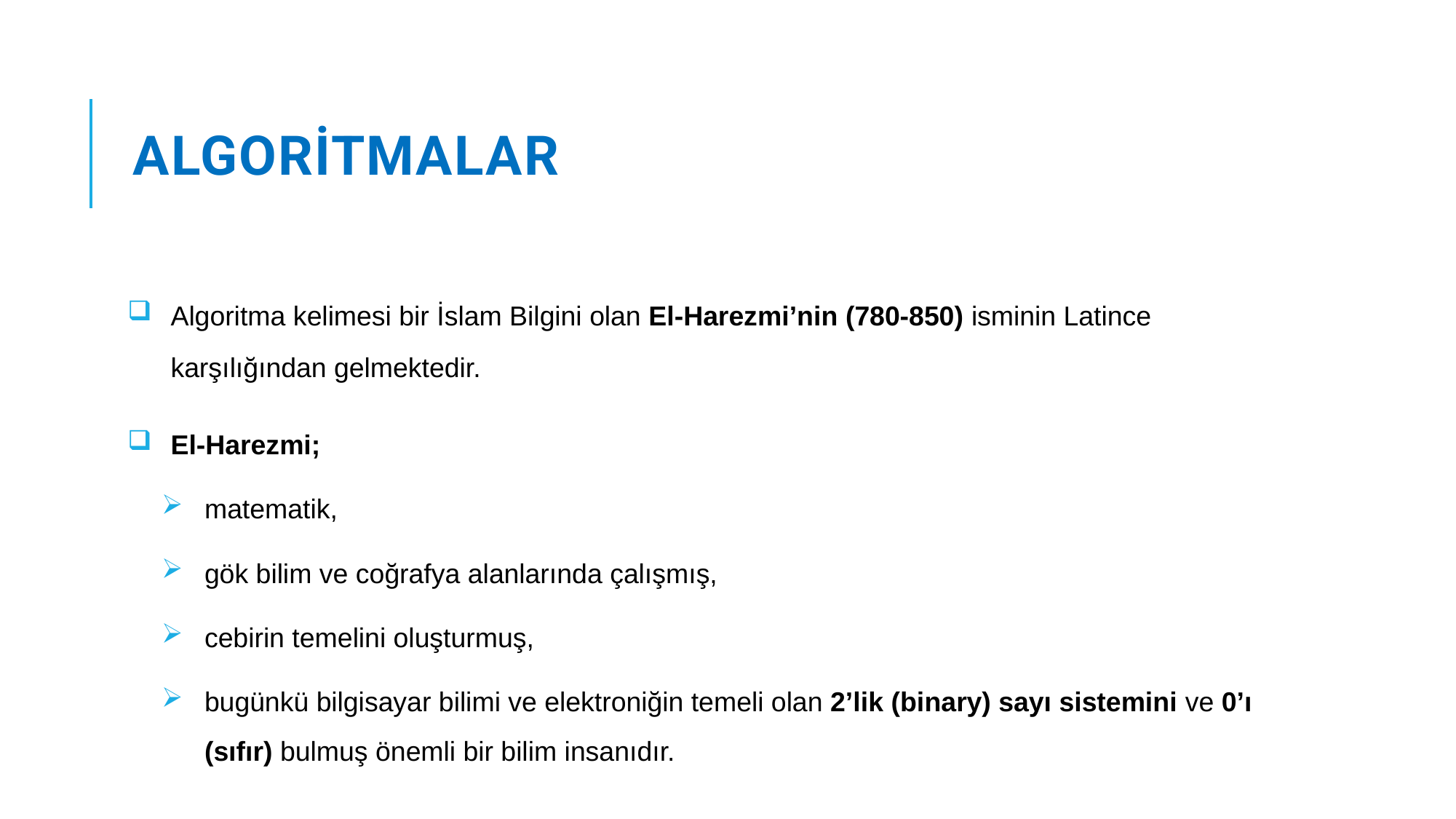

# Algoritmalar
Algoritma kelimesi bir İslam Bilgini olan El-Harezmi’nin (780-850) isminin Latince karşılığından gelmektedir.
El-Harezmi;
matematik,
gök bilim ve coğrafya alanlarında çalışmış,
cebirin temelini oluşturmuş,
bugünkü bilgisayar bilimi ve elektroniğin temeli olan 2’lik (binary) sayı sistemini ve 0’ı (sıfır) bulmuş önemli bir bilim insanıdır.